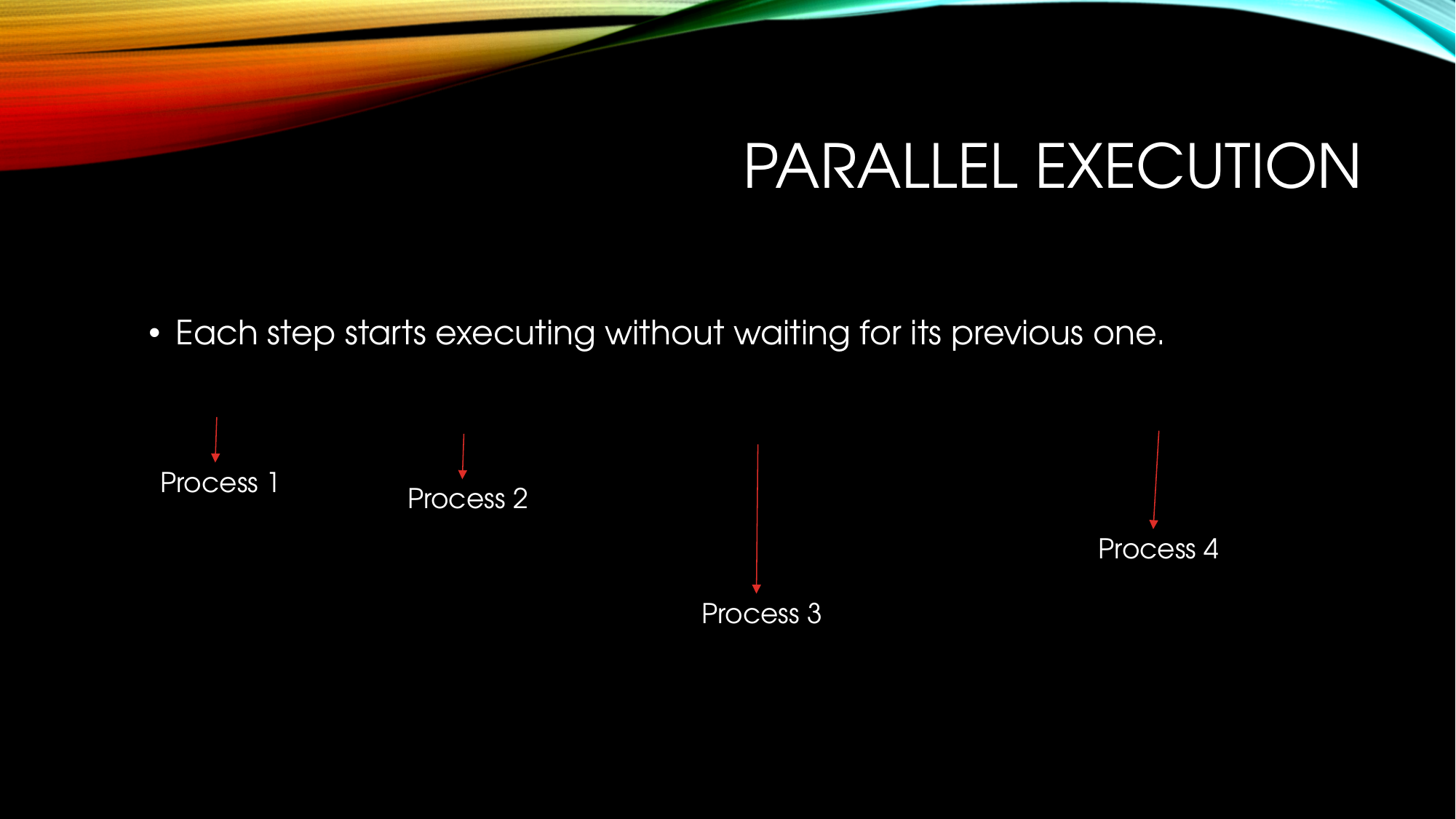

# Parallel Execution
Each step starts executing without waiting for its previous one.
Process 1
Process 2
Process 4
Process 3